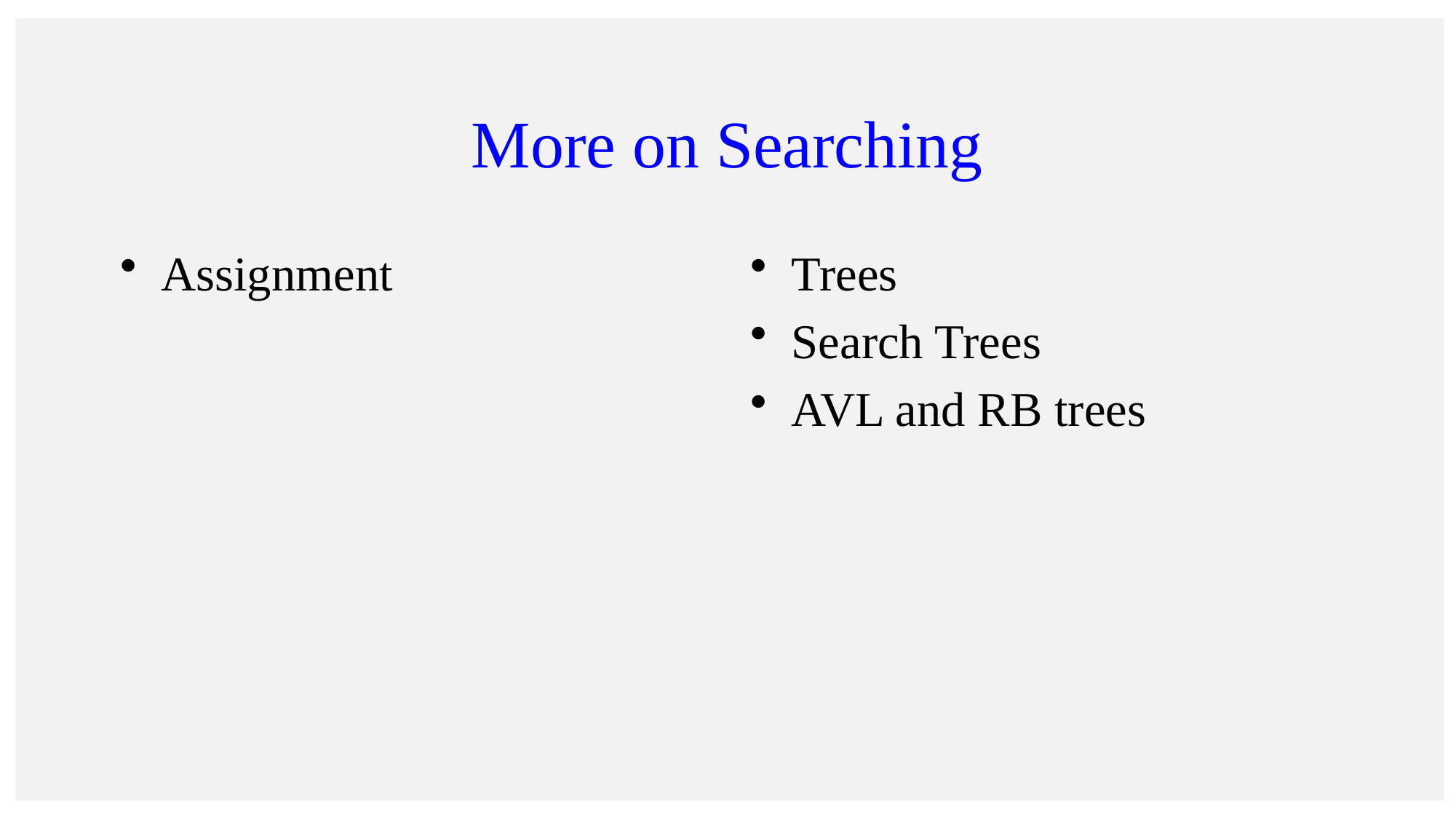

# More on Searching
Assignment
Trees
Search Trees
AVL and RB trees